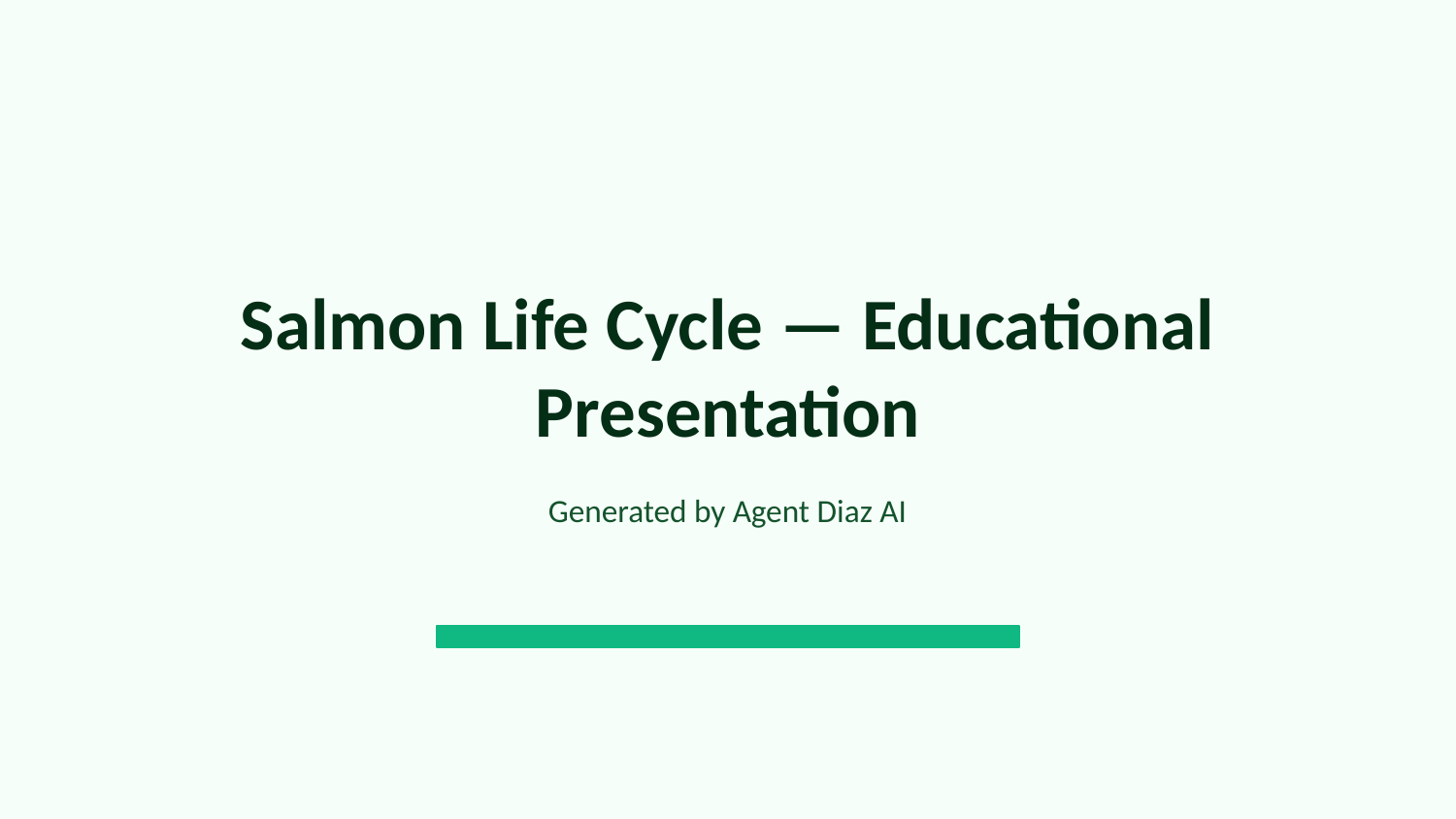

Salmon Life Cycle — Educational Presentation
Generated by Agent Diaz AI